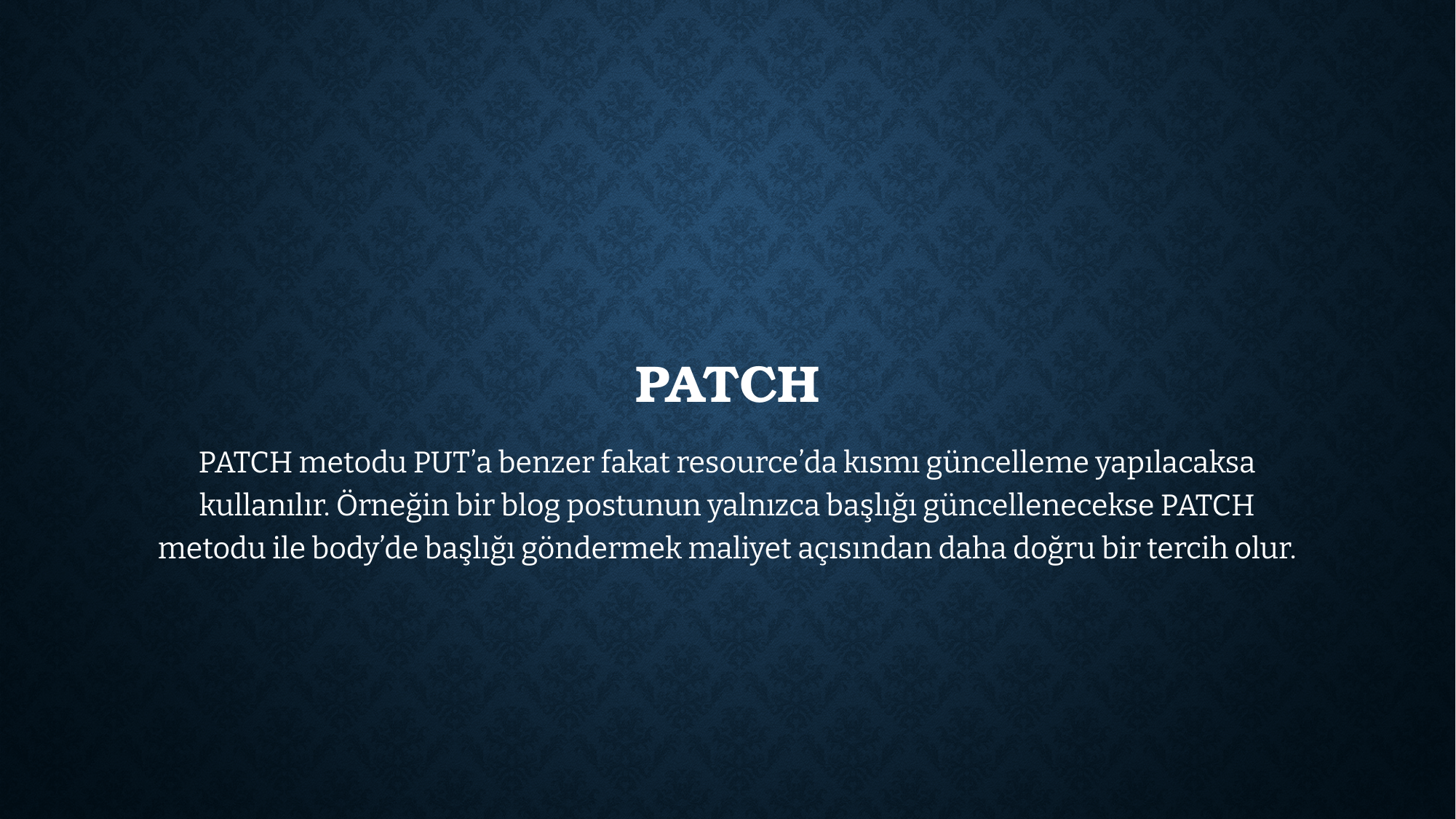

# PATCH
PATCH metodu PUT’a benzer fakat resource’da kısmı güncelleme yapılacaksa kullanılır. Örneğin bir blog postunun yalnızca başlığı güncellenecekse PATCH metodu ile body’de başlığı göndermek maliyet açısından daha doğru bir tercih olur.